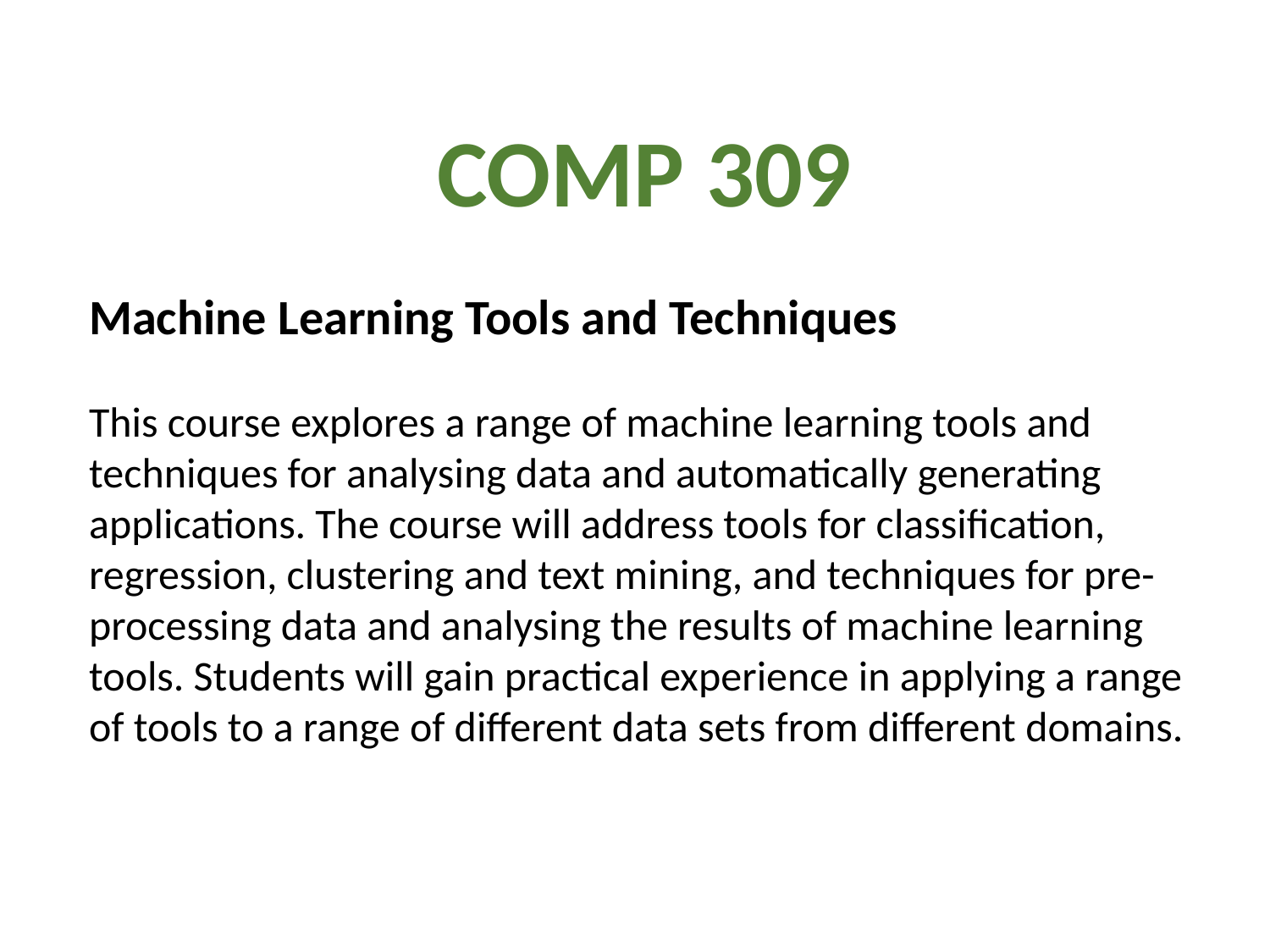

COMP 309

Machine Learning Tools and Techniques

This course explores a range of machine learning tools and techniques for analysing data and automatically generating applications. The course will address tools for classification, regression, clustering and text mining, and techniques for pre-processing data and analysing the results of machine learning tools. Students will gain practical experience in applying a range of tools to a range of different data sets from different domains.